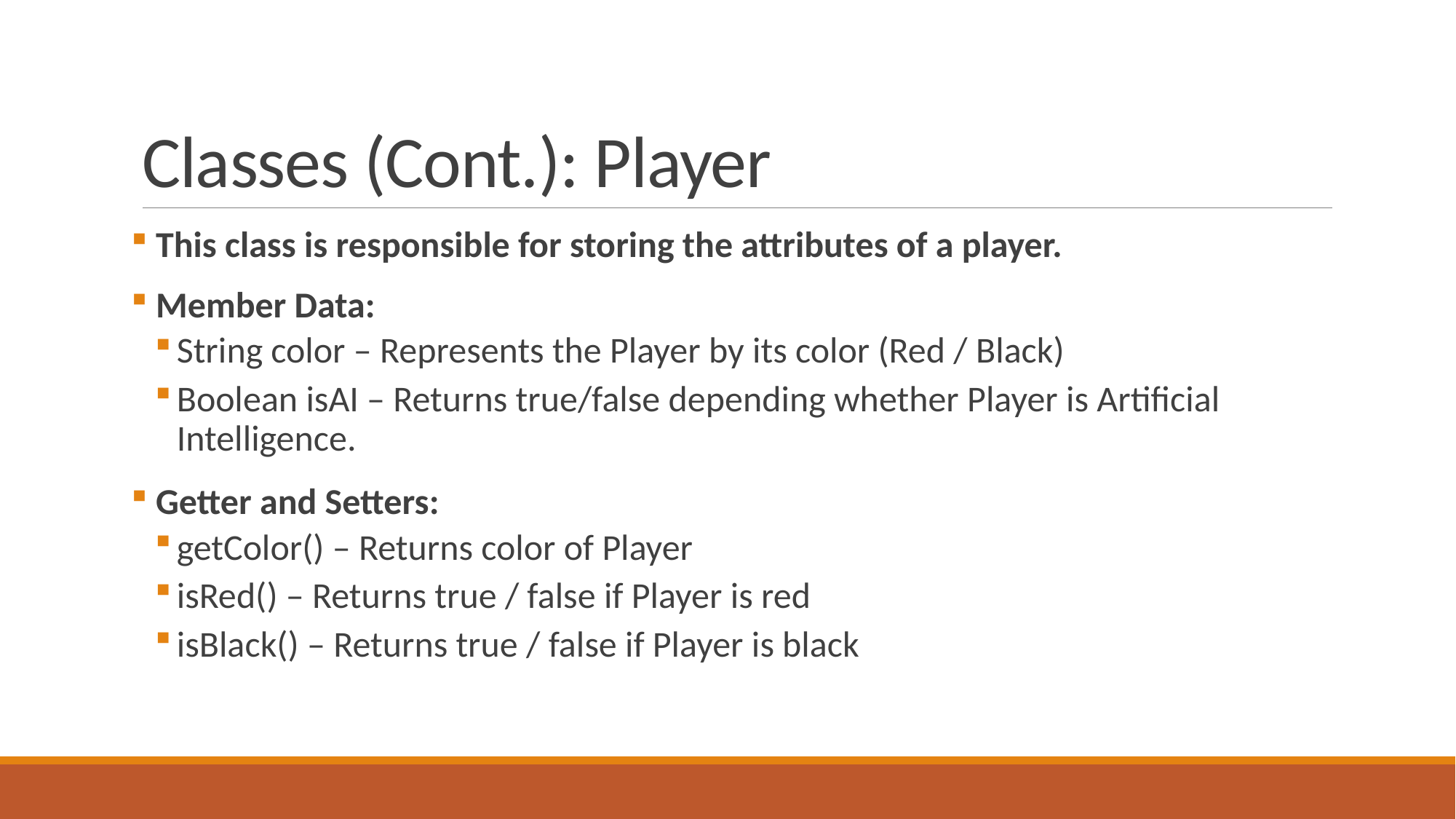

# Classes (Cont.): Player
 This class is responsible for storing the attributes of a player.
 Member Data:
String color – Represents the Player by its color (Red / Black)
Boolean isAI – Returns true/false depending whether Player is Artificial Intelligence.
 Getter and Setters:
getColor() – Returns color of Player
isRed() – Returns true / false if Player is red
isBlack() – Returns true / false if Player is black